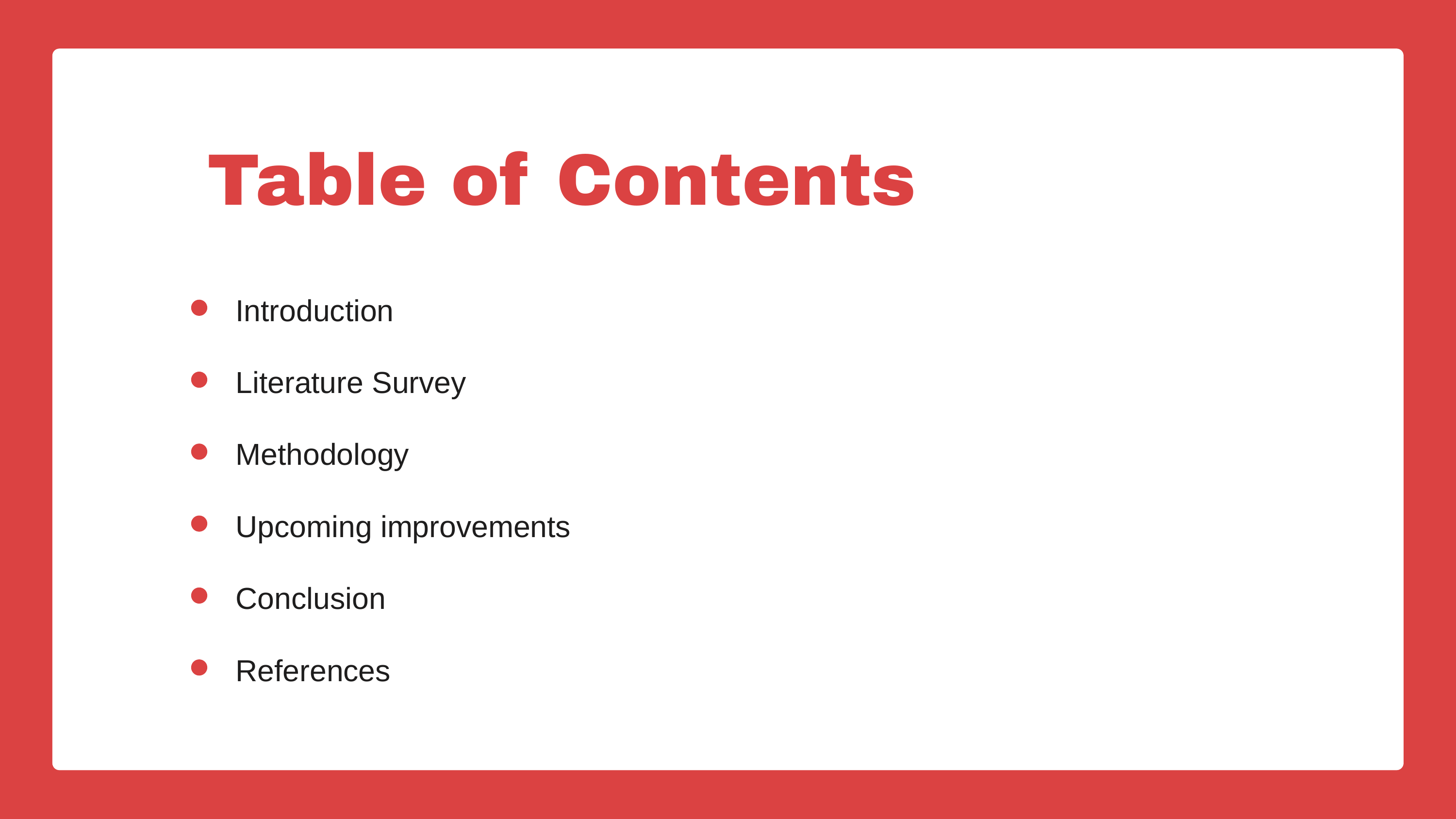

Table of Contents
Introduction

Literature Survey
Methodology
Upcoming improvements
Conclusion
References